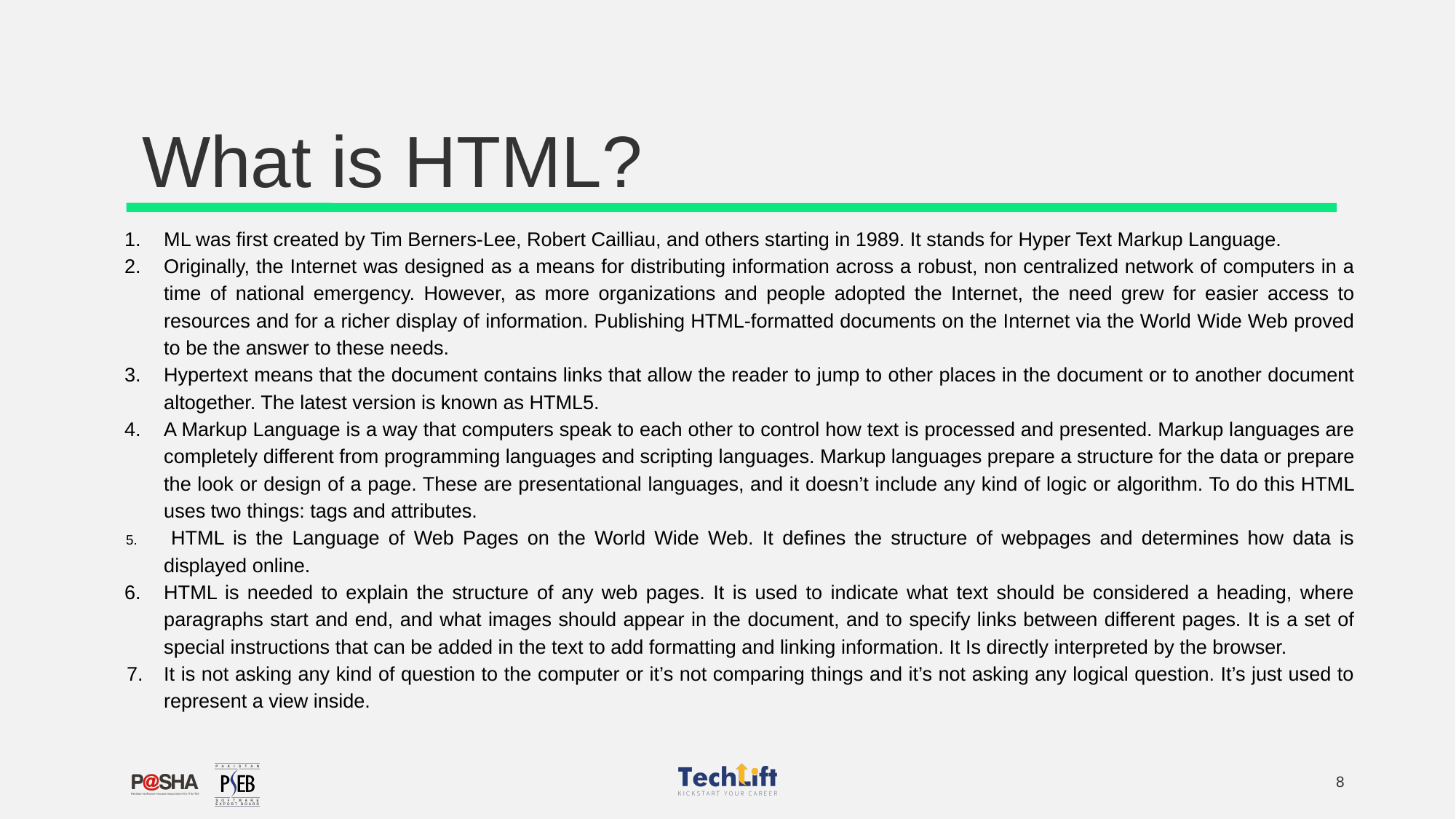

# What is HTML?
ML was first created by Tim Berners-Lee, Robert Cailliau, and others starting in 1989. It stands for Hyper Text Markup Language.
Originally, the Internet was designed as a means for distributing information across a robust, non centralized network of computers in a time of national emergency. However, as more organizations and people adopted the Internet, the need grew for easier access to resources and for a richer display of information. Publishing HTML-formatted documents on the Internet via the World Wide Web proved to be the answer to these needs.
Hypertext means that the document contains links that allow the reader to jump to other places in the document or to another document altogether. The latest version is known as HTML5.
A Markup Language is a way that computers speak to each other to control how text is processed and presented. Markup languages are completely different from programming languages and scripting languages. Markup languages prepare a structure for the data or prepare the look or design of a page. These are presentational languages, and it doesn’t include any kind of logic or algorithm. To do this HTML uses two things: tags and attributes.
 HTML is the Language of Web Pages on the World Wide Web. It defines the structure of webpages and determines how data is displayed online.
HTML is needed to explain the structure of any web pages. It is used to indicate what text should be considered a heading, where paragraphs start and end, and what images should appear in the document, and to specify links between different pages. It is a set of special instructions that can be added in the text to add formatting and linking information. It Is directly interpreted by the browser.
It is not asking any kind of question to the computer or it’s not comparing things and it’s not asking any logical question. It’s just used to represent a view inside.
8